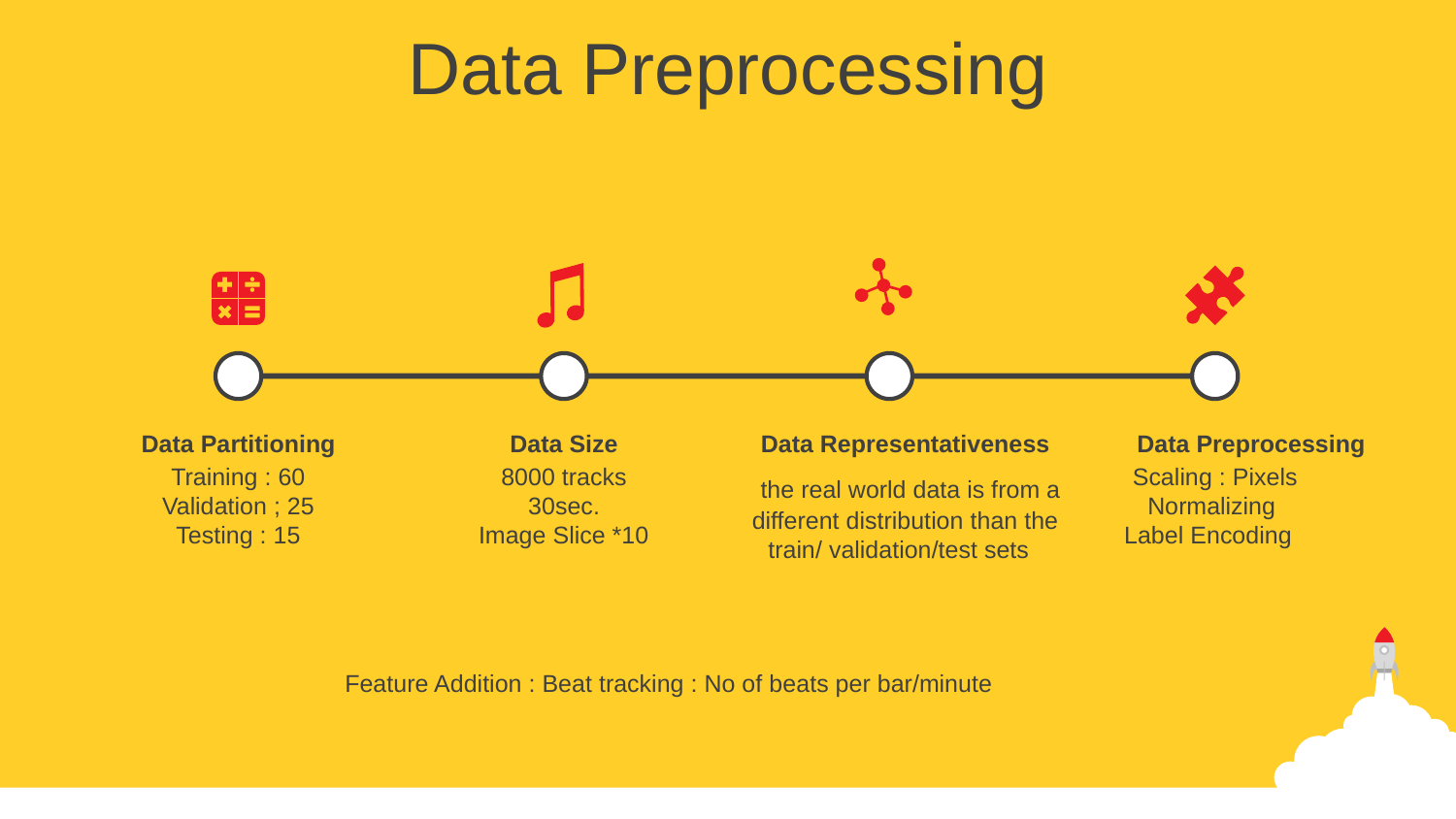

Data Preprocessing

Data Partitioning
Training : 60
Validation ; 25
Testing : 15
Data Size
8000 tracks 30sec.
Image Slice *10
Data Representativeness
 the real world data is from a different distribution than the train/ validation/test sets
Data Preprocessing
Scaling : Pixels
Normalizing
Label Encoding
Feature Addition : Beat tracking : No of beats per bar/minute